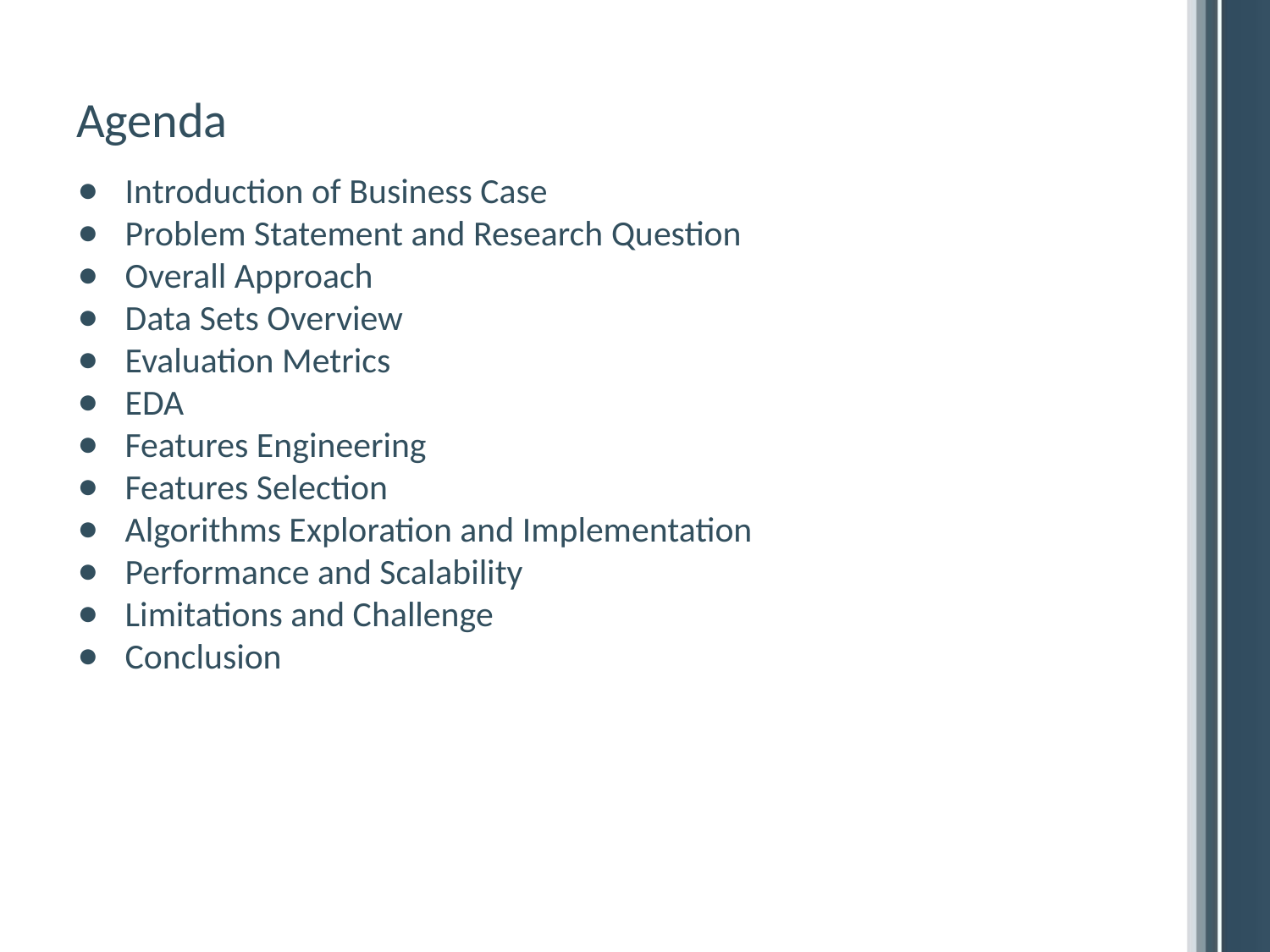

# Agenda
Introduction of Business Case
Problem Statement and Research Question
Overall Approach
Data Sets Overview
Evaluation Metrics
EDA
Features Engineering
Features Selection
Algorithms Exploration and Implementation
Performance and Scalability
Limitations and Challenge
Conclusion